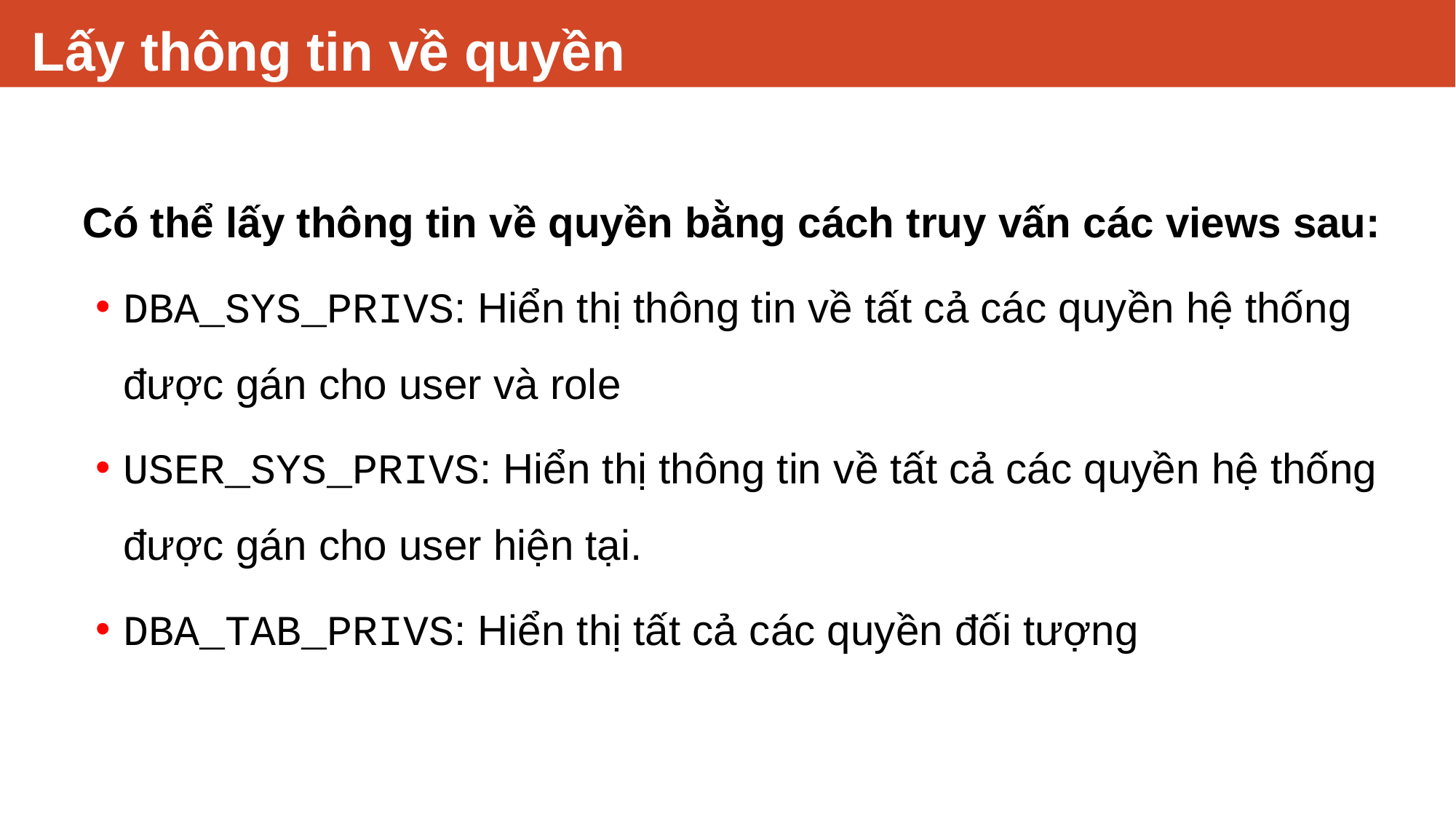

# Lấy thông tin về quyền

Có thể lấy thông tin về quyền bằng cách truy vấn các views sau:
DBA_SYS_PRIVS: Hiển thị thông tin về tất cả các quyền hệ thống được gán cho user và role
USER_SYS_PRIVS: Hiển thị thông tin về tất cả các quyền hệ thống được gán cho user hiện tại.
DBA_TAB_PRIVS: Hiển thị tất cả các quyền đối tượng